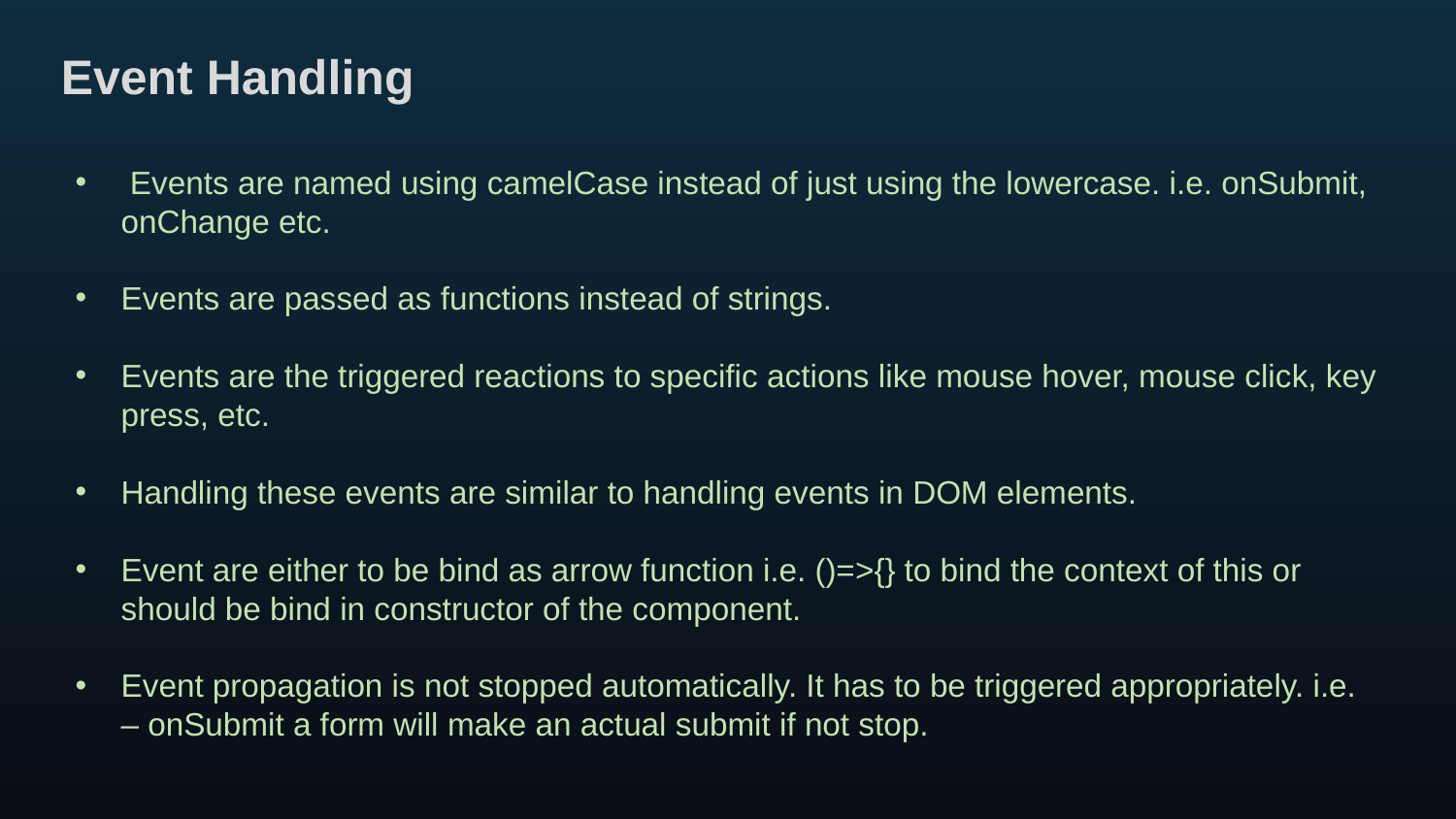

Event Handling
 Events are named using camelCase instead of just using the lowercase. i.e. onSubmit, onChange etc.

Events are passed as functions instead of strings.

Events are the triggered reactions to specific actions like mouse hover, mouse click, key press, etc.

Handling these events are similar to handling events in DOM elements.

Event are either to be bind as arrow function i.e. ()=>{} to bind the context of this or should be bind in constructor of the component.

Event propagation is not stopped automatically. It has to be triggered appropriately. i.e. – onSubmit a form will make an actual submit if not stop.